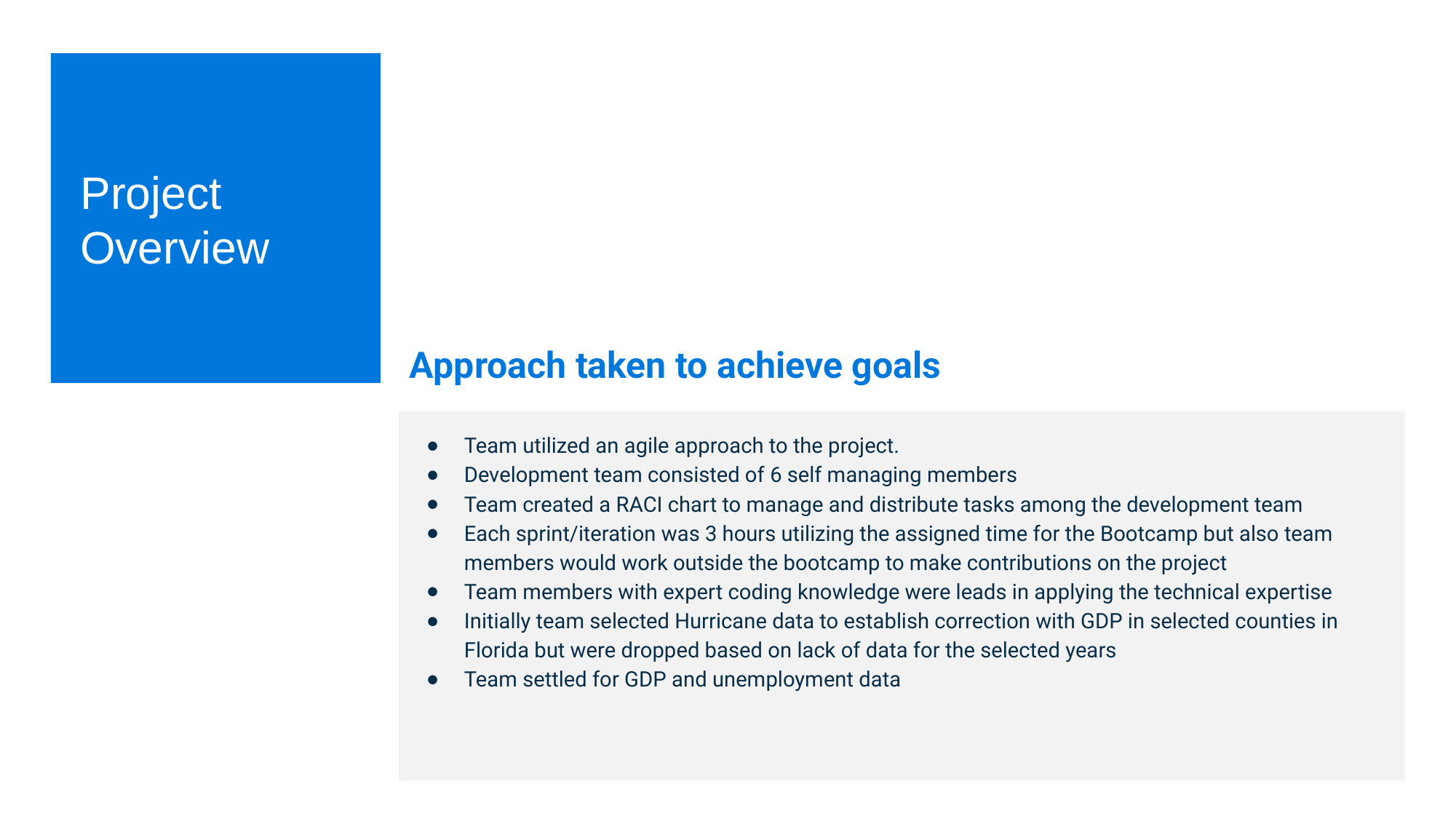

Project Overview
Approach taken to achieve goals

Team utilized an agile approach to the project.
Development team consisted of 6 self managing members
Team created a RACI chart to manage and distribute tasks among the development team
Each sprint/iteration was 3 hours utilizing the assigned time for the Bootcamp but also team members would work outside the bootcamp to make contributions on the project
Team members with expert coding knowledge were leads in applying the technical expertise
Initially team selected Hurricane data to establish correction with GDP in selected counties in Florida but were dropped based on lack of data for the selected years
Team settled for GDP and unemployment data